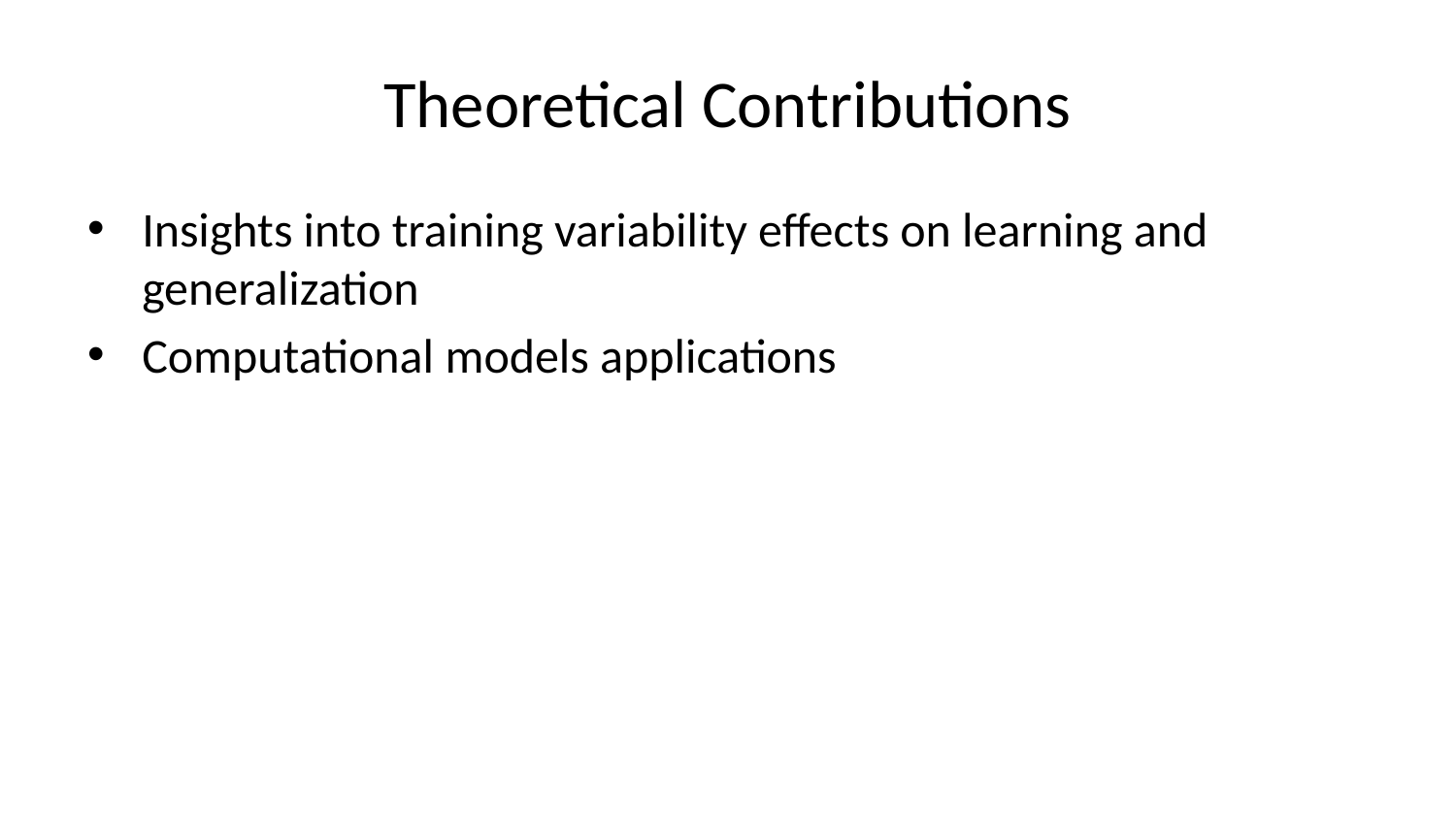

# Theoretical Contributions
Insights into training variability effects on learning and generalization
Computational models applications